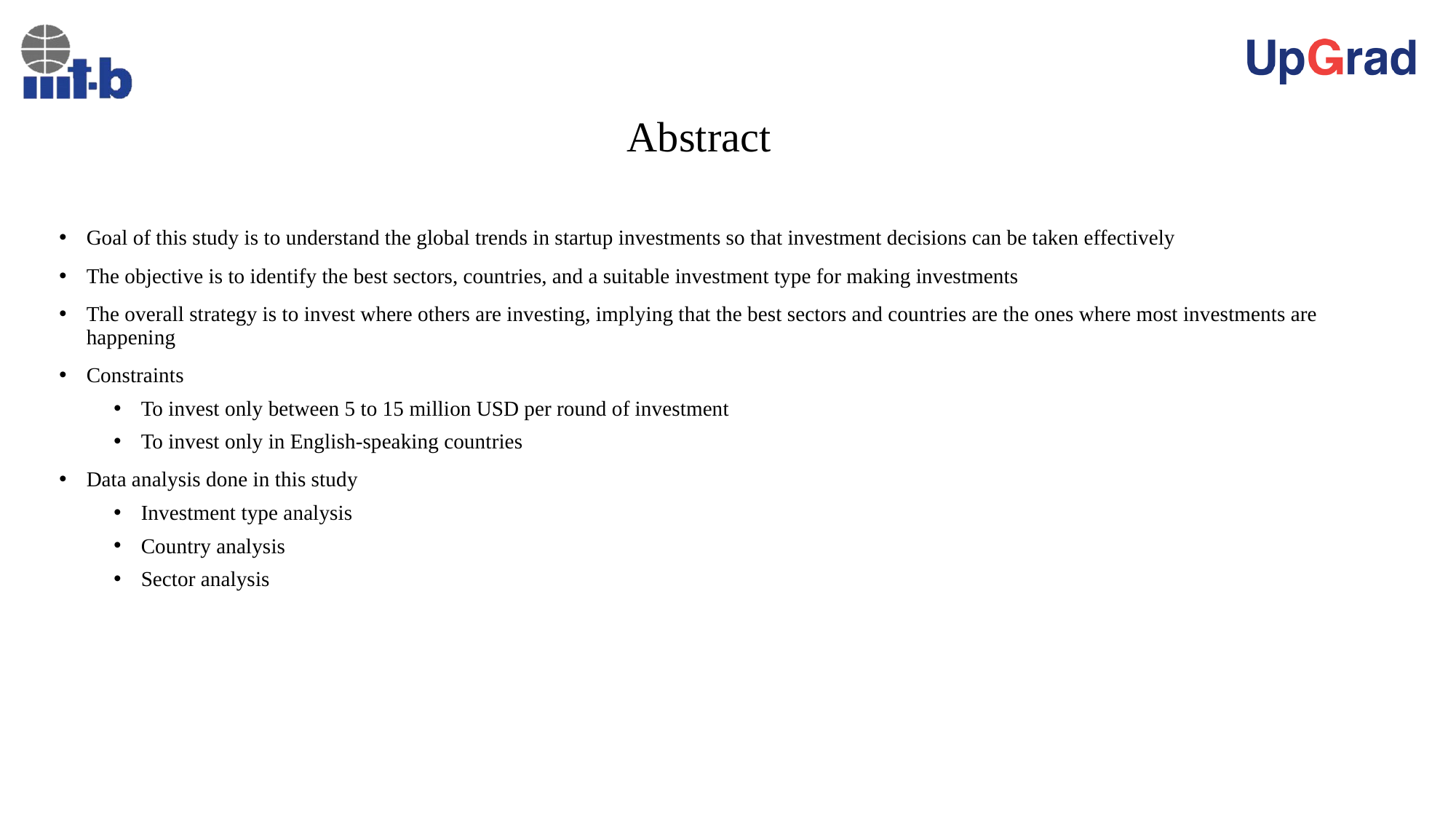

Abstract
Goal of this study is to understand the global trends in startup investments so that investment decisions can be taken effectively
The objective is to identify the best sectors, countries, and a suitable investment type for making investments
The overall strategy is to invest where others are investing, implying that the best sectors and countries are the ones where most investments are happening
Constraints
To invest only between 5 to 15 million USD per round of investment
To invest only in English-speaking countries
Data analysis done in this study
Investment type analysis
Country analysis
Sector analysis